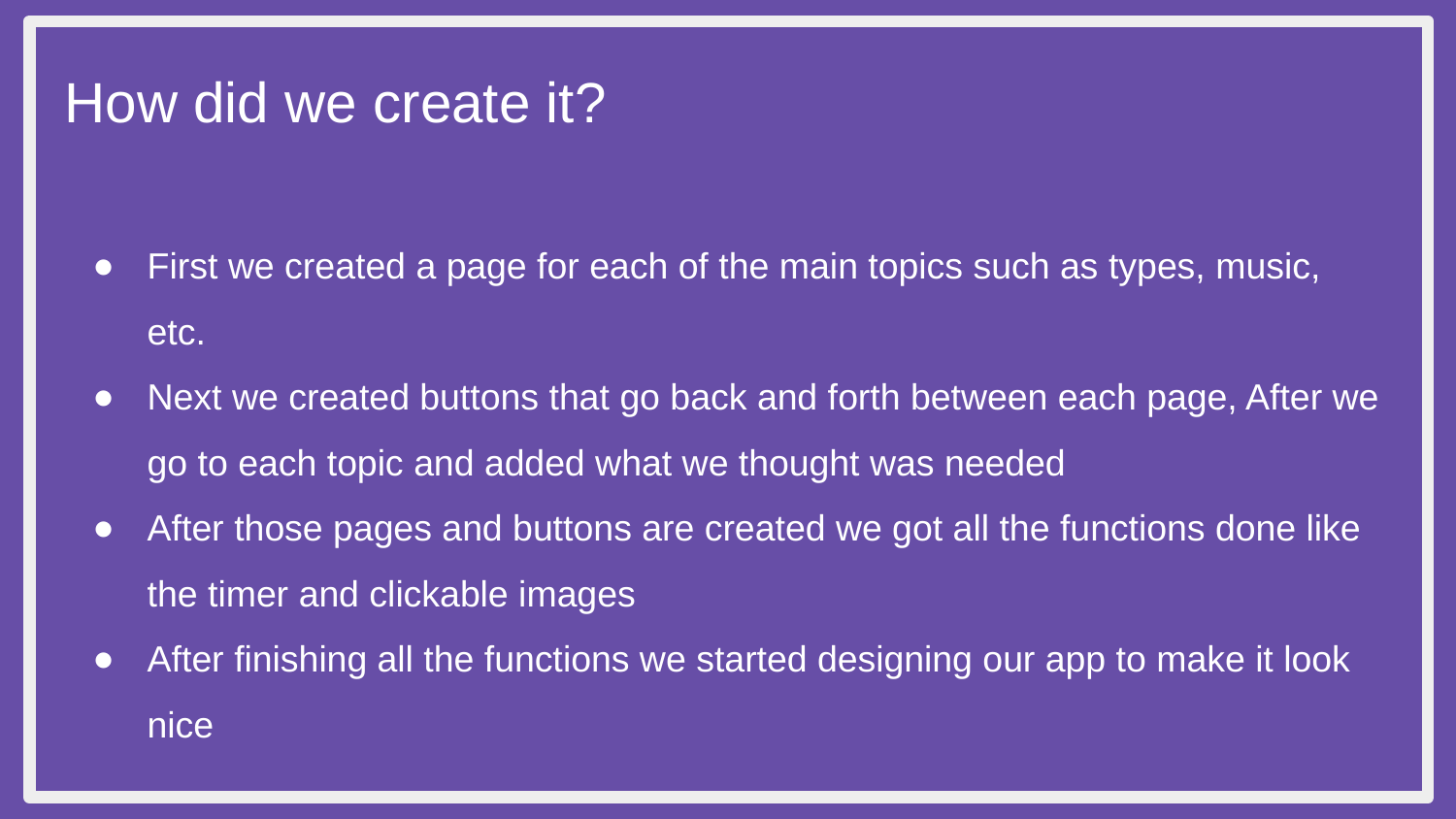

How did we create it?
First we created a page for each of the main topics such as types, music, etc.
Next we created buttons that go back and forth between each page, After we go to each topic and added what we thought was needed
After those pages and buttons are created we got all the functions done like the timer and clickable images
After finishing all the functions we started designing our app to make it look nice